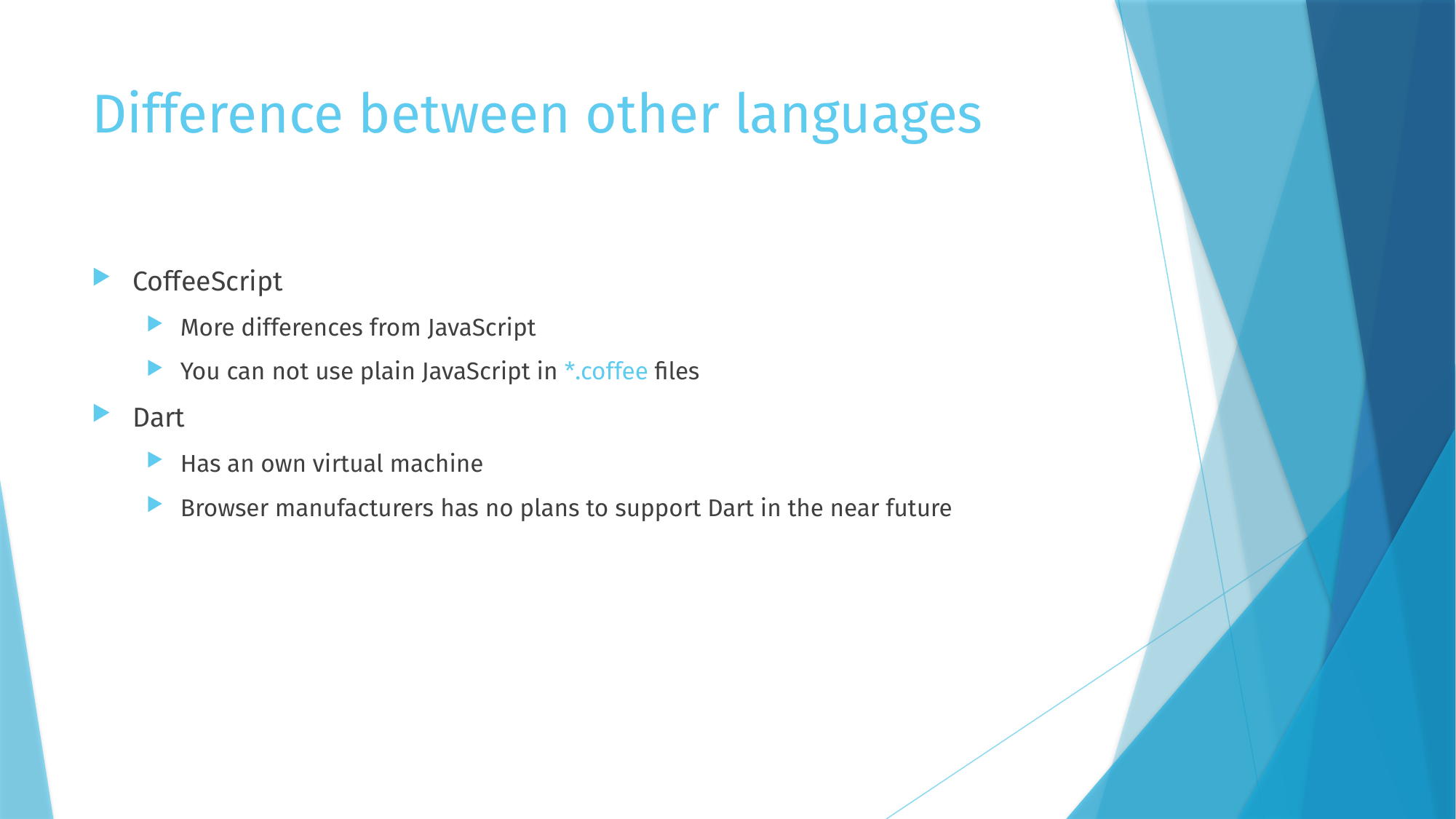

# Difference between other languages
CoffeeScript
More differences from JavaScript
You can not use plain JavaScript in *.coffee files
Dart
Has an own virtual machine
Browser manufacturers has no plans to support Dart in the near future